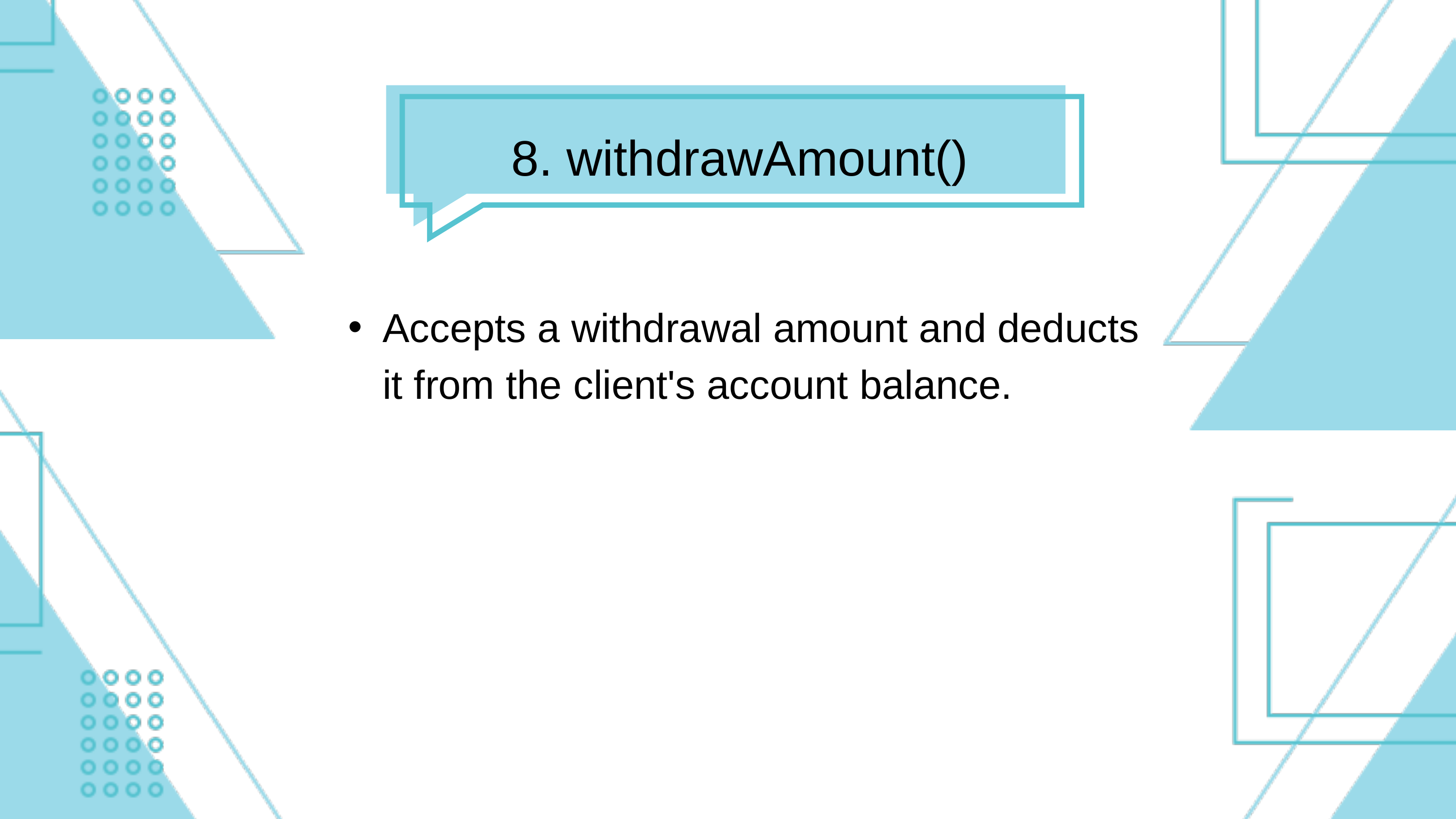

8. withdrawAmount()

Accepts a withdrawal amount and deducts it from the client's account balance.